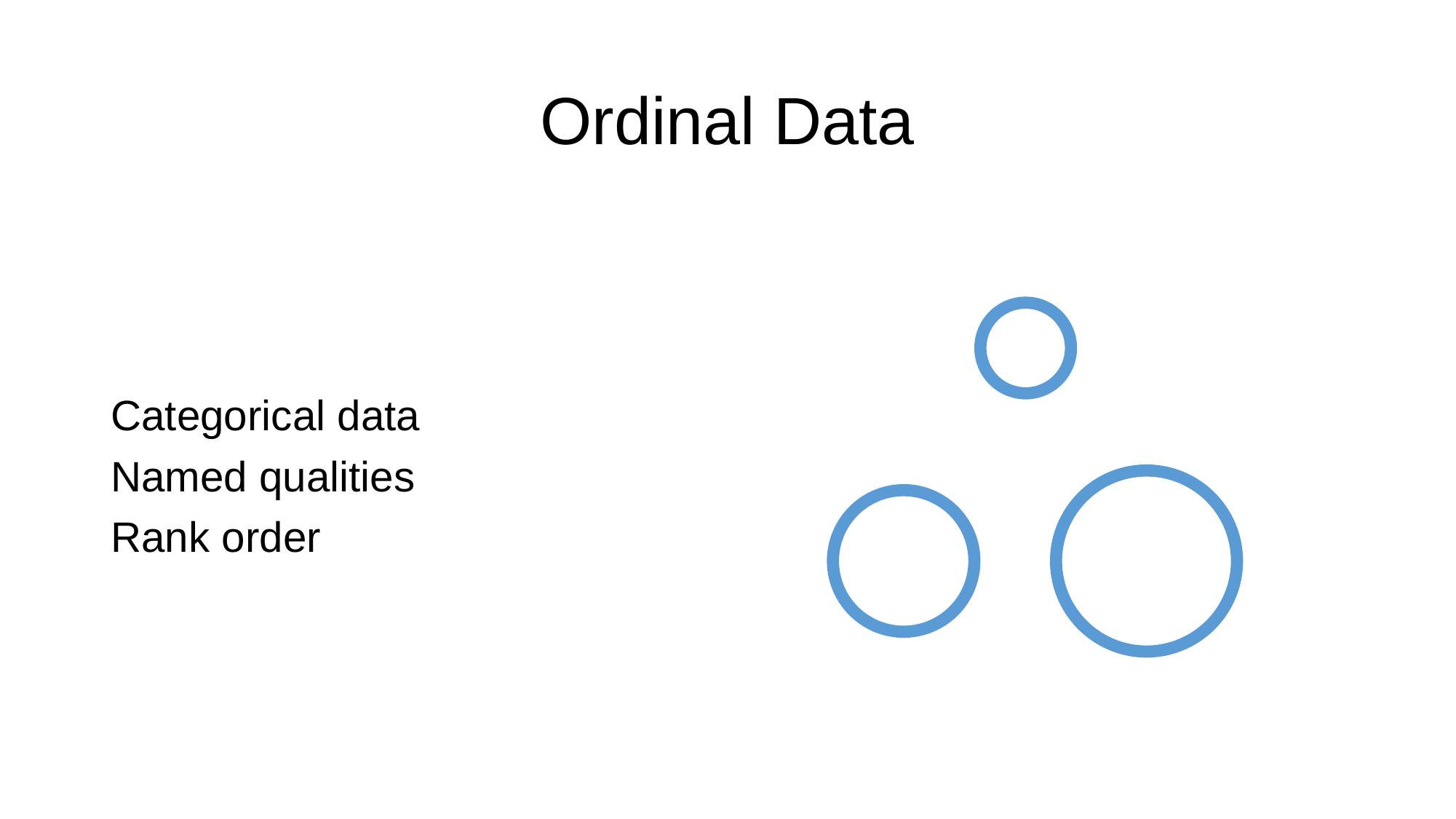

# Ordinal Data
Categorical data
Named qualities
Rank order